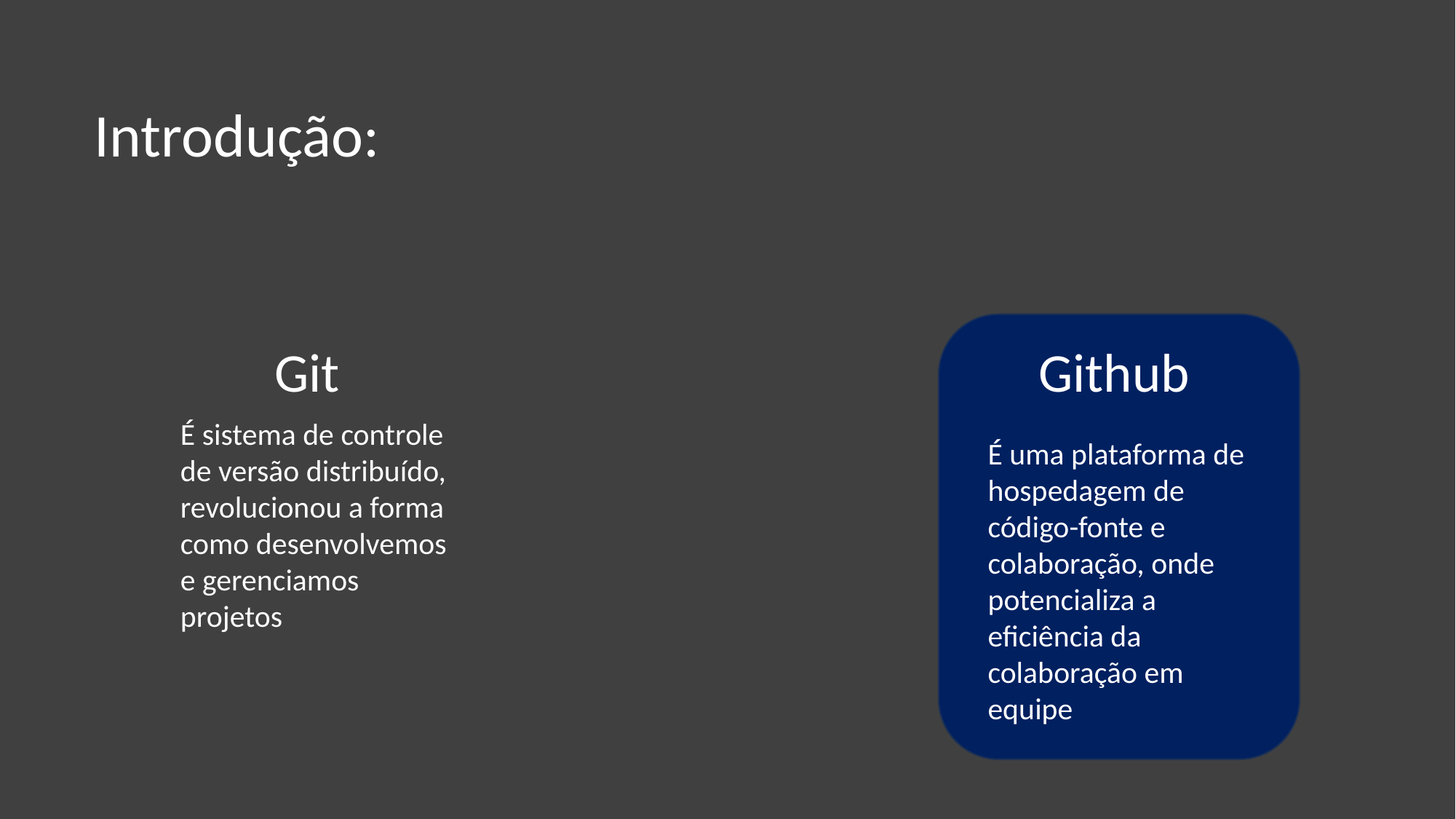

Introdução:

Git
Github
É sistema de controle de versão distribuído, revolucionou a forma como desenvolvemos e gerenciamos projetos
É uma plataforma de hospedagem de código-fonte e colaboração, onde potencializa a eficiência da colaboração em equipe